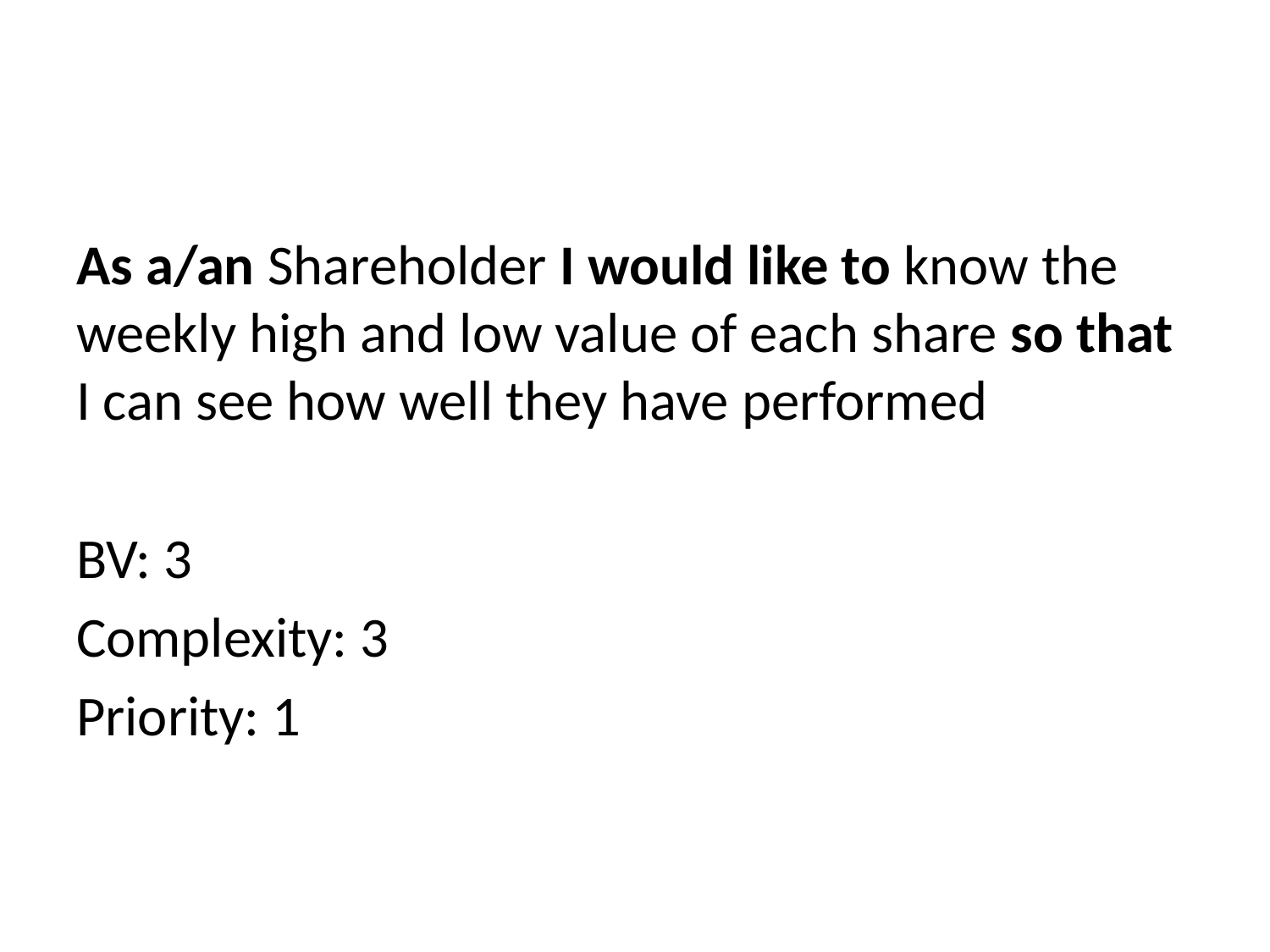

#
As a/an Shareholder I would like to know the weekly high and low value of each share so that I can see how well they have performed

BV: 3
Complexity: 3
Priority: 1